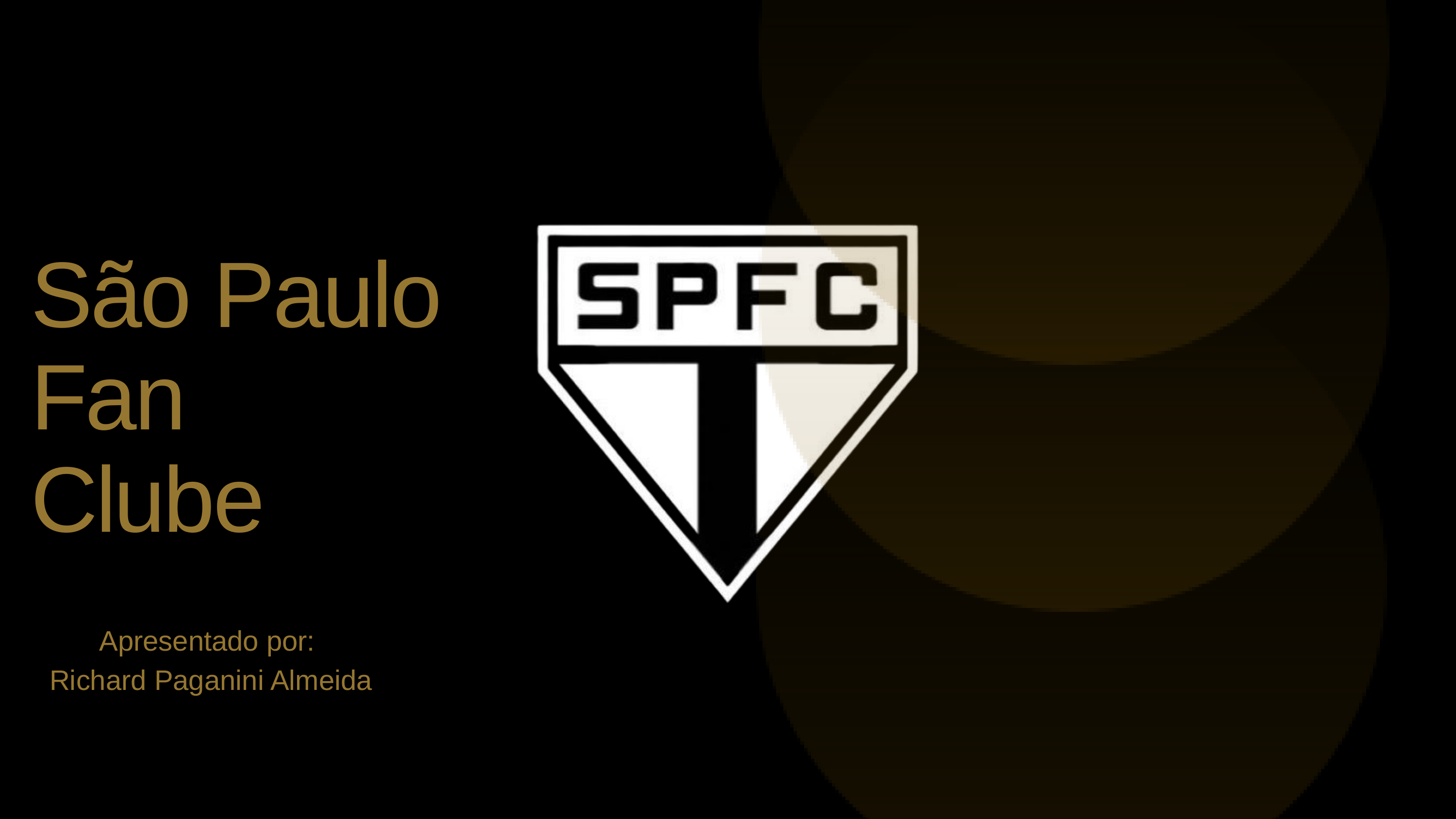

São Paulo
Fan
Clube

Apresentado por:
Richard Paganini Almeida